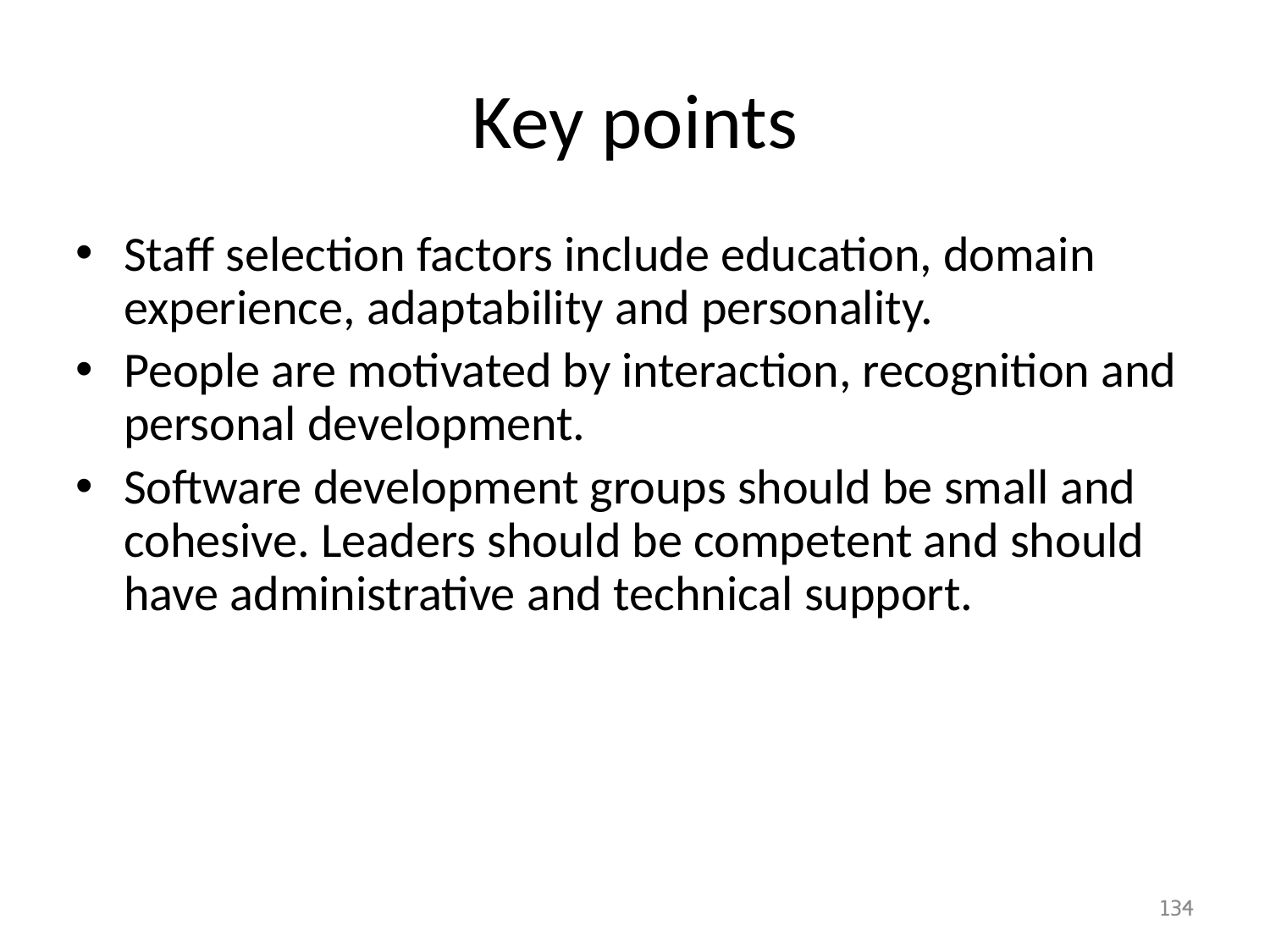

# Key points
Staff selection factors include education, domain experience, adaptability and personality.
People are motivated by interaction, recognition and personal development.
Software development groups should be small and cohesive. Leaders should be competent and should have administrative and technical support.

134